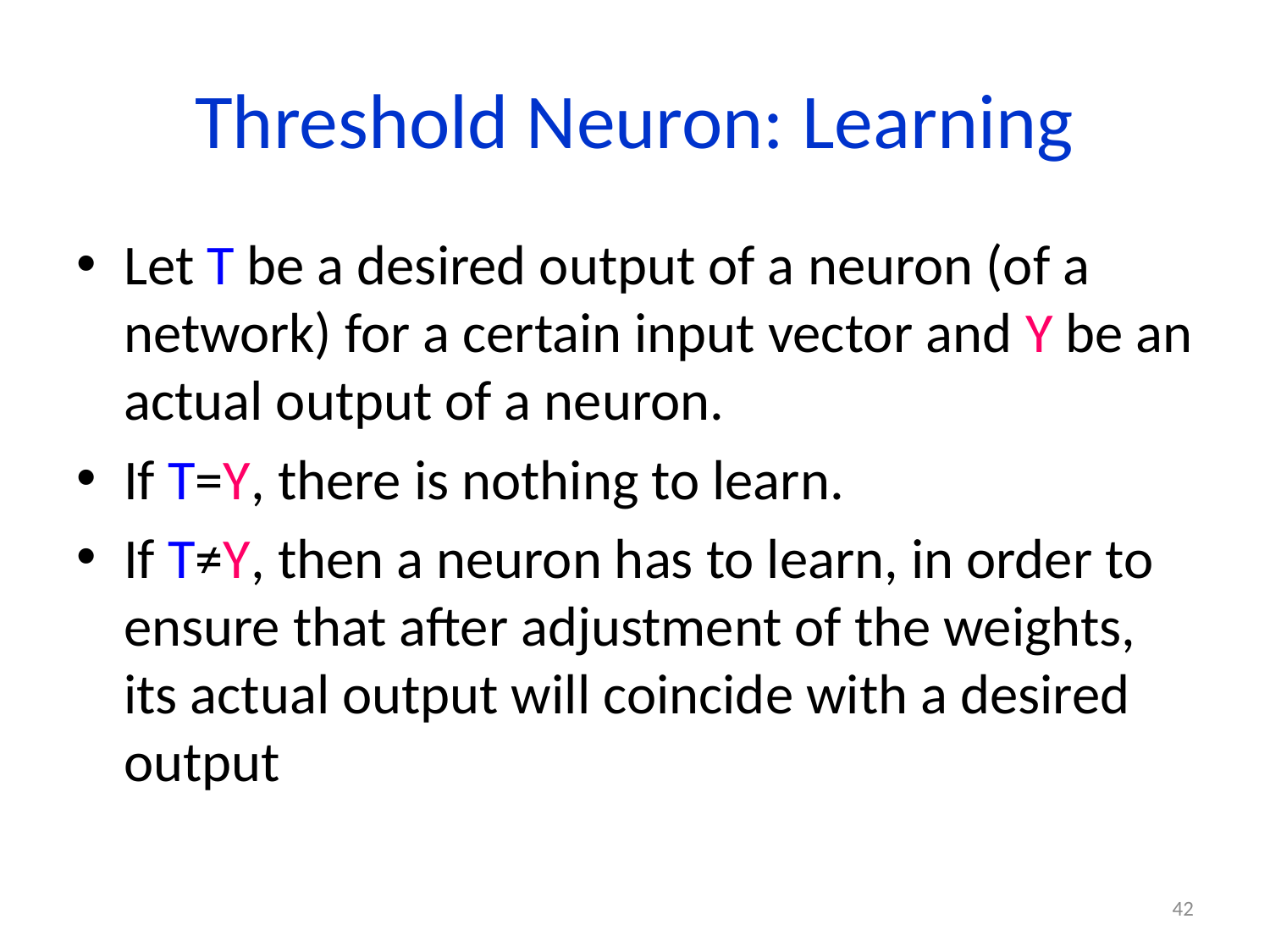

# Threshold Neuron: Learning
Let T be a desired output of a neuron (of a network) for a certain input vector and Y be an actual output of a neuron.
If T=Y, there is nothing to learn.
If T≠Y, then a neuron has to learn, in order to ensure that after adjustment of the weights, its actual output will coincide with a desired output
42